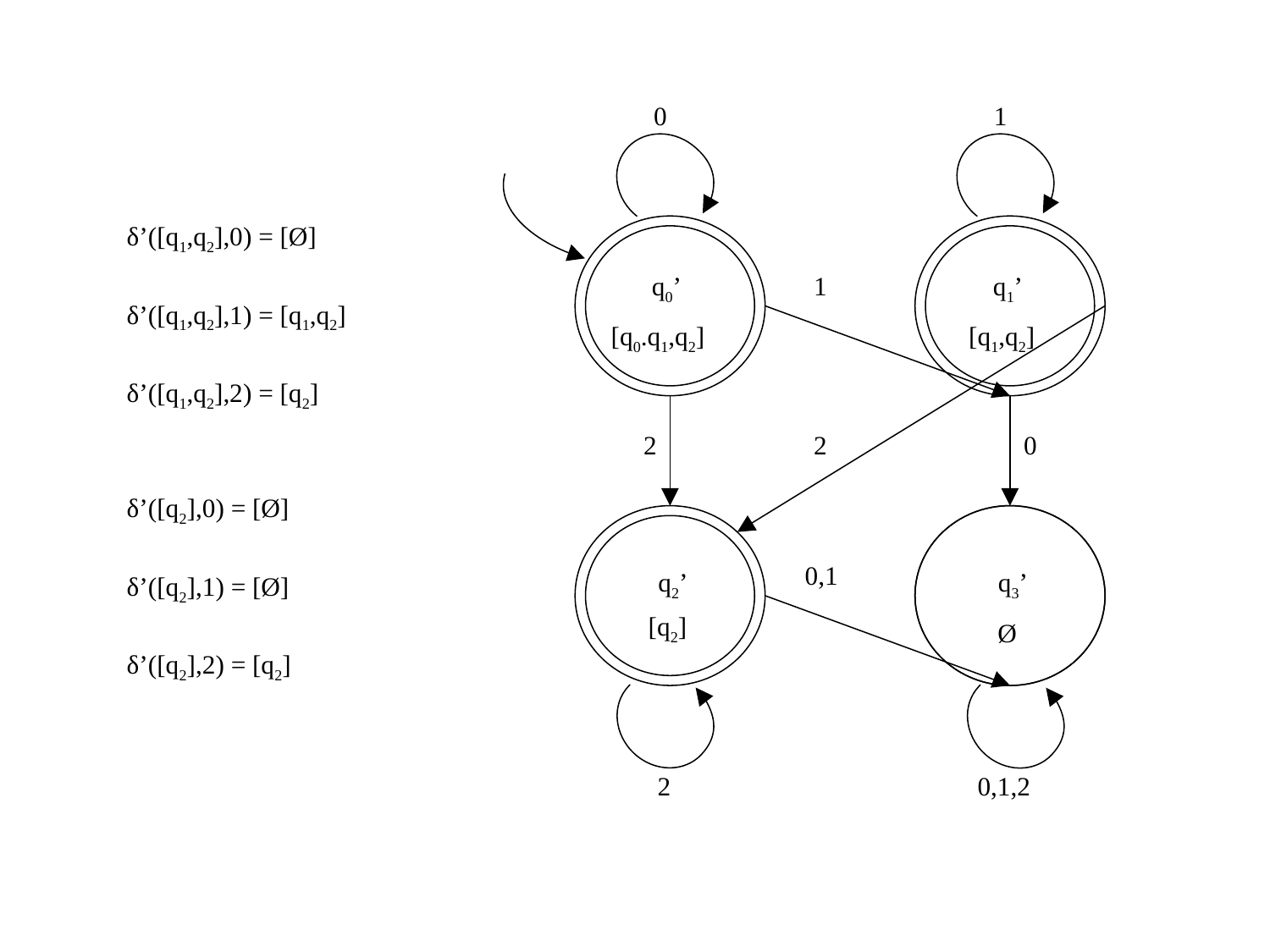

0
1

q0’
q1’
1
[q0.q1,q2]
[q1,q2]
2
2
0

0,1
q2’
q3’
[q2]
Ø

         δ’([q1,q2],0) = [Ø]

         δ’([q1,q2],1) = [q1,q2]

         δ’([q1,q2],2) = [q2]

         δ’([q2],0) = [Ø]

         δ’([q2],1) = [Ø]

         δ’([q2],2) = [q2]
2
0,1,2